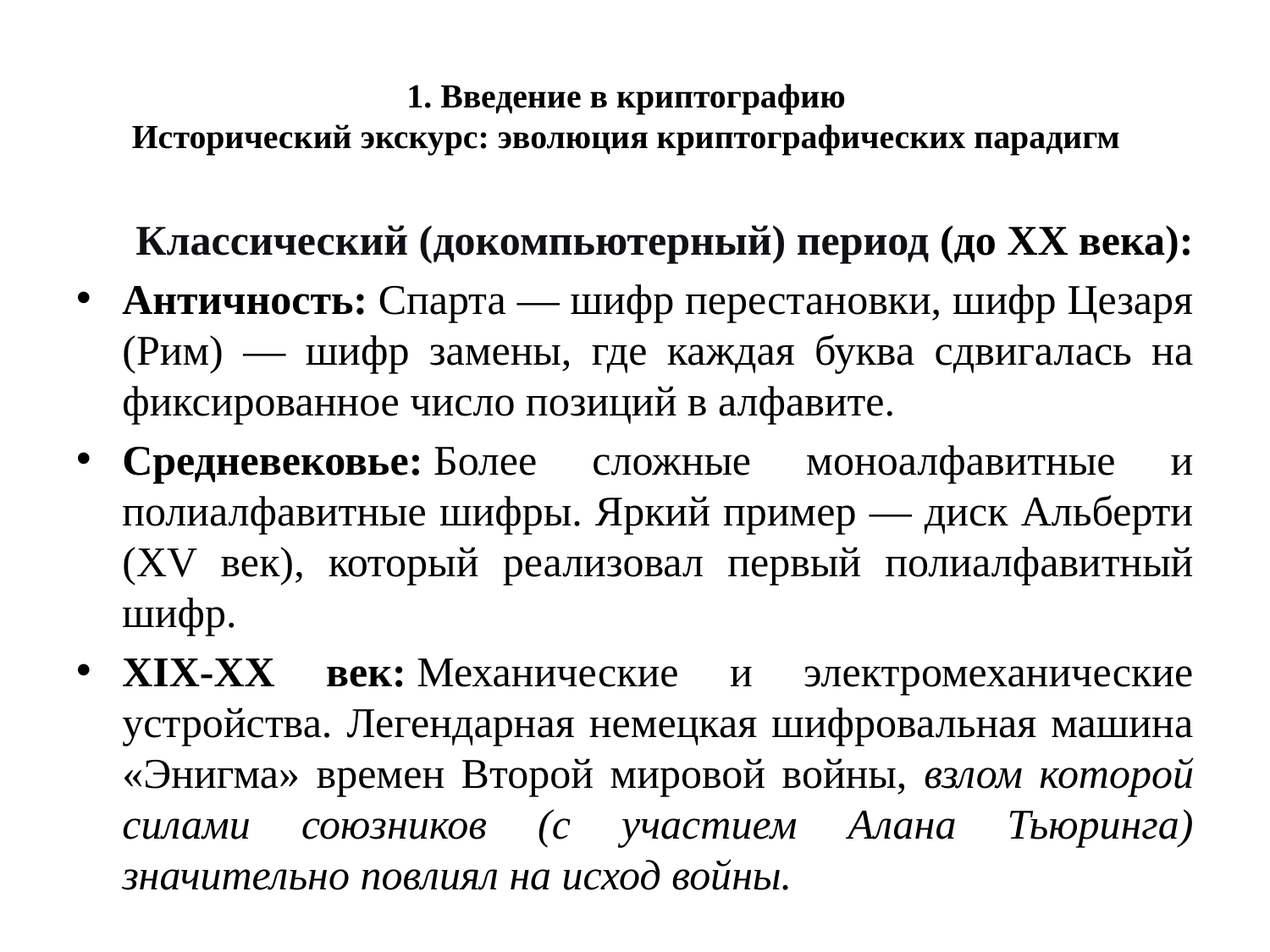

# 1. Введение в криптографию Исторический экскурс: эволюция криптографических парадигм
Классический (докомпьютерный) период (до XX века):
Античность: Спарта — шифр перестановки, шифр Цезаря (Рим) — шифр замены, где каждая буква сдвигалась на фиксированное число позиций в алфавите.
Средневековье: Более сложные моноалфавитные и полиалфавитные шифры. Яркий пример — диск Альберти (XV век), который реализовал первый полиалфавитный шифр.
XIX-XX век: Механические и электромеханические устройства. Легендарная немецкая шифровальная машина «Энигма» времен Второй мировой войны, взлом которой силами союзников (с участием Алана Тьюринга) значительно повлиял на исход войны.